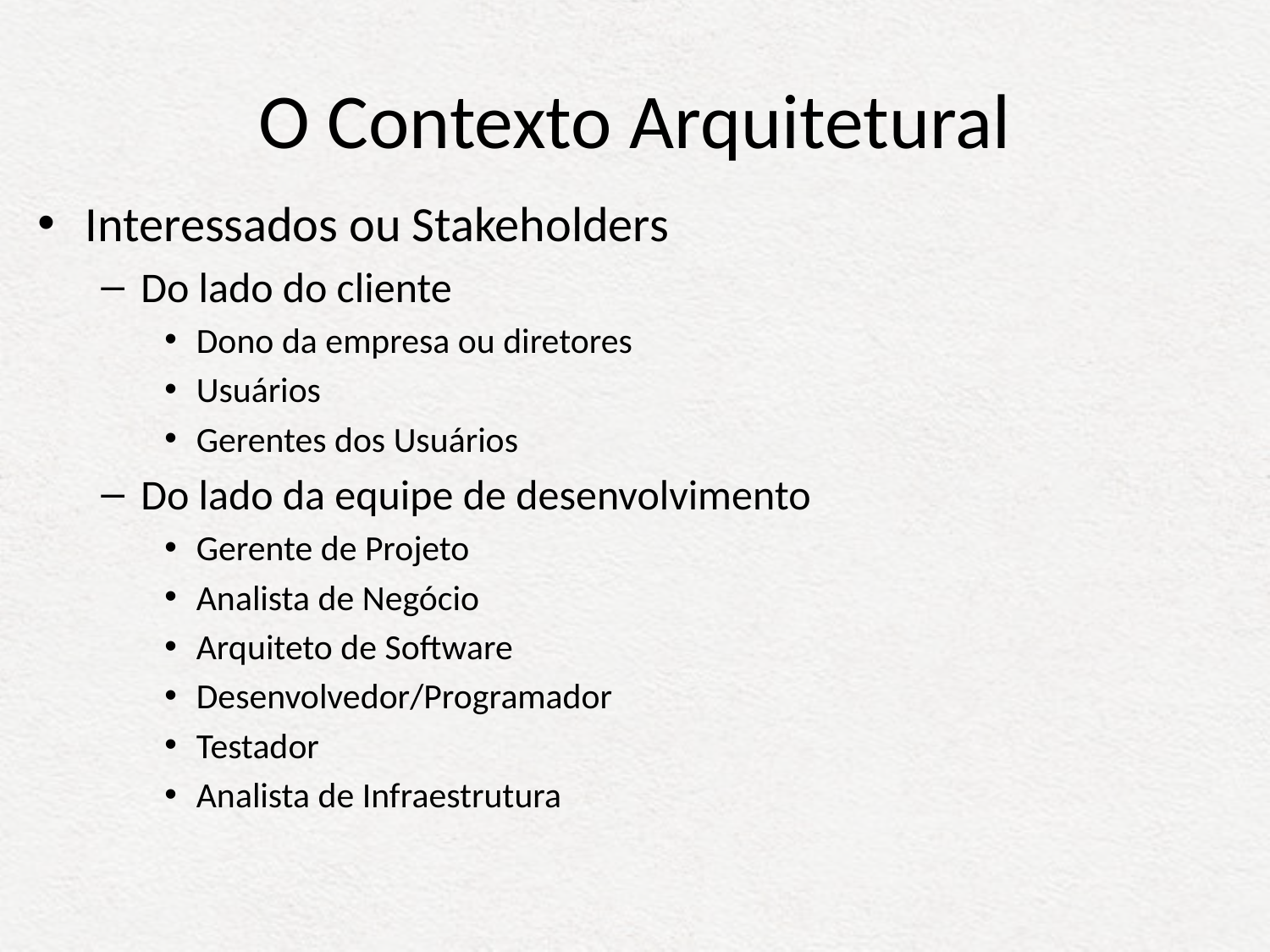

# O Contexto Arquitetural
Interessados ou Stakeholders
Do lado do cliente
Dono da empresa ou diretores
Usuários
Gerentes dos Usuários
Do lado da equipe de desenvolvimento
Gerente de Projeto
Analista de Negócio
Arquiteto de Software
Desenvolvedor/Programador
Testador
Analista de Infraestrutura